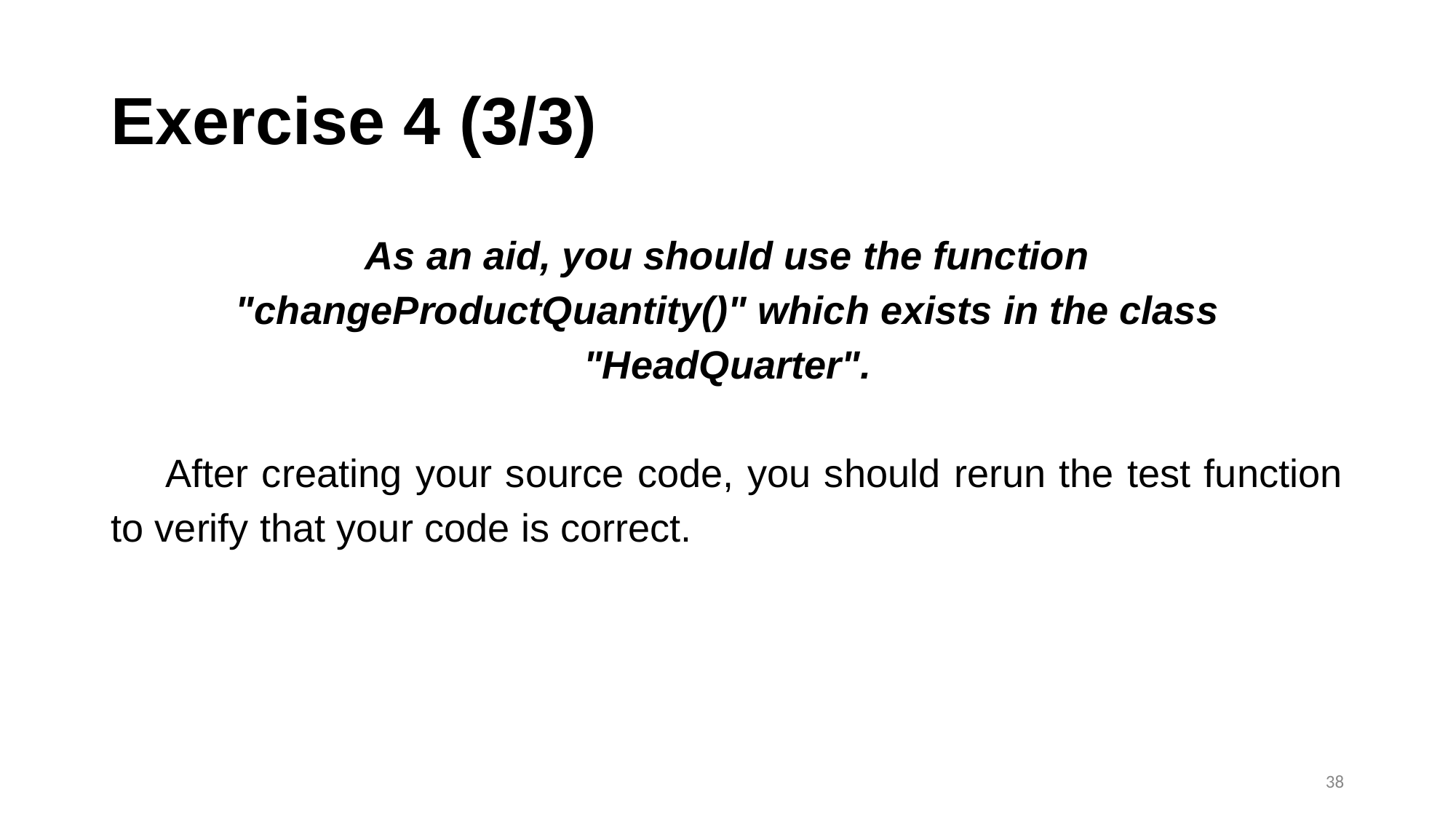

# Exercise 4 (3/3)
As an aid, you should use the function "changeProductQuantity()" which exists in the class "HeadQuarter".

After creating your source code, you should rerun the test function to verify that your code is correct.

38